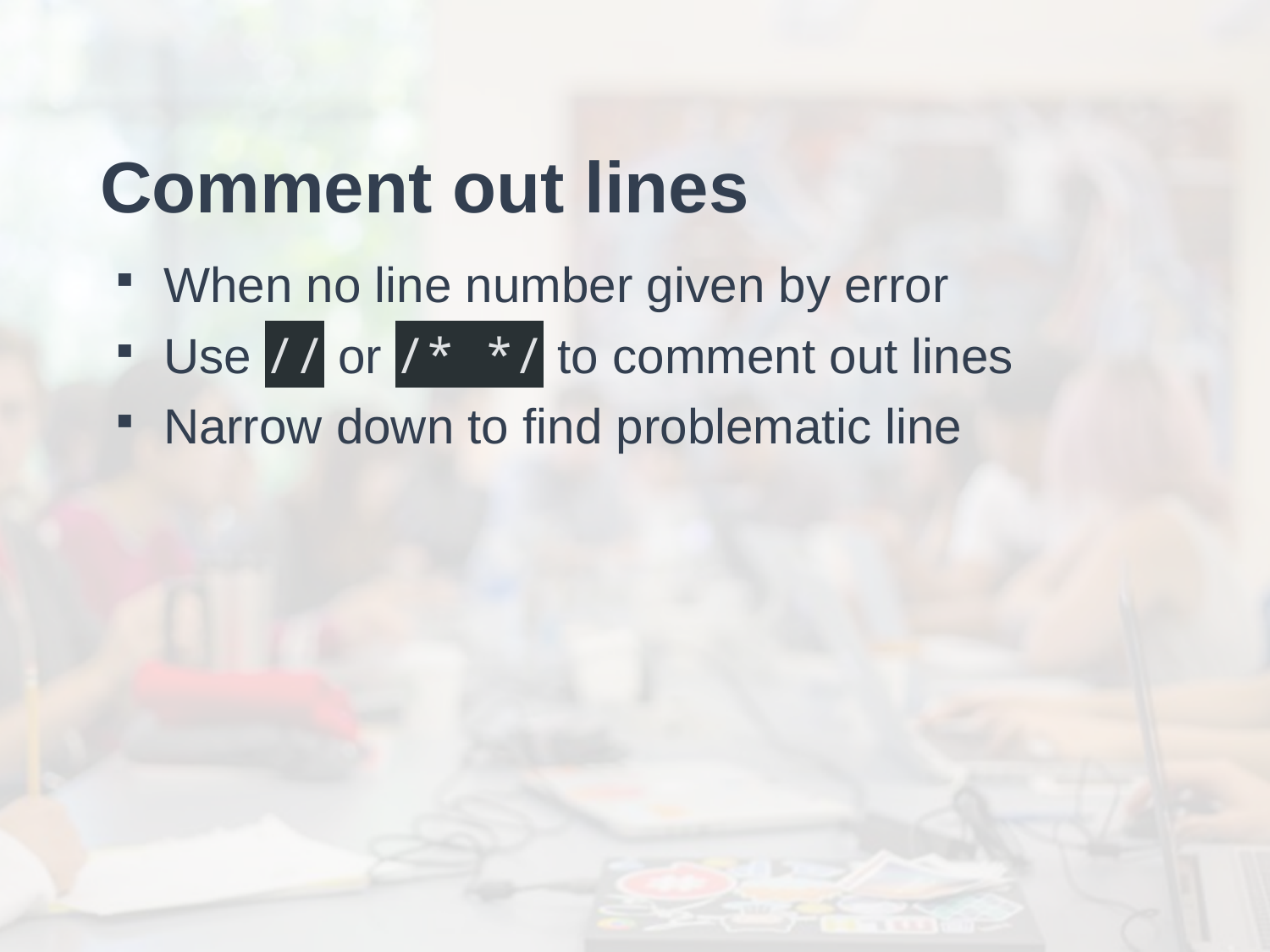

# Comment out lines
When no line number given by error
Use // or /* */ to comment out lines
Narrow down to find problematic line